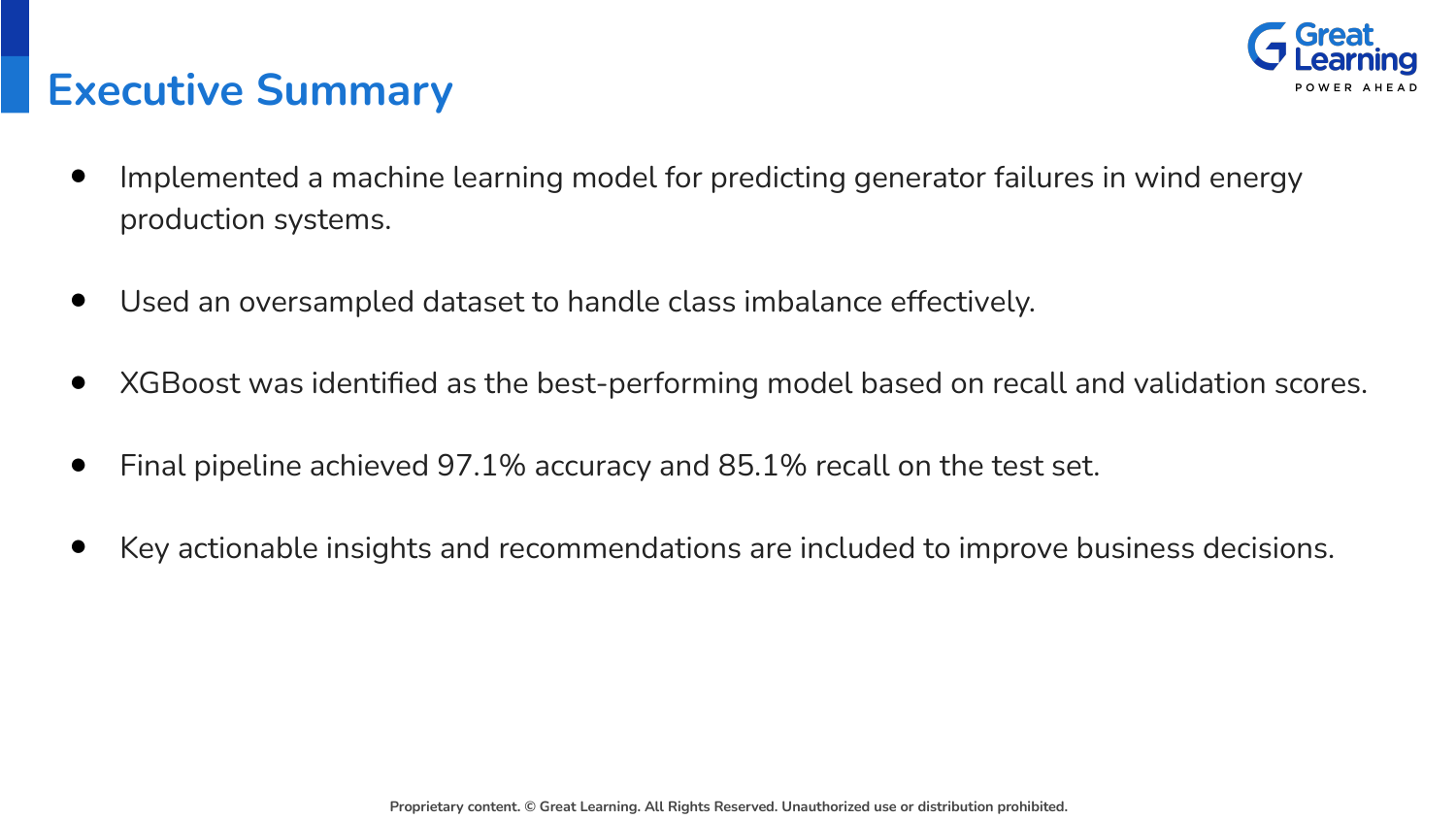

# Executive Summary
Implemented a machine learning model for predicting generator failures in wind energy production systems.
Used an oversampled dataset to handle class imbalance effectively.
XGBoost was identified as the best-performing model based on recall and validation scores.
Final pipeline achieved 97.1% accuracy and 85.1% recall on the test set.
Key actionable insights and recommendations are included to improve business decisions.